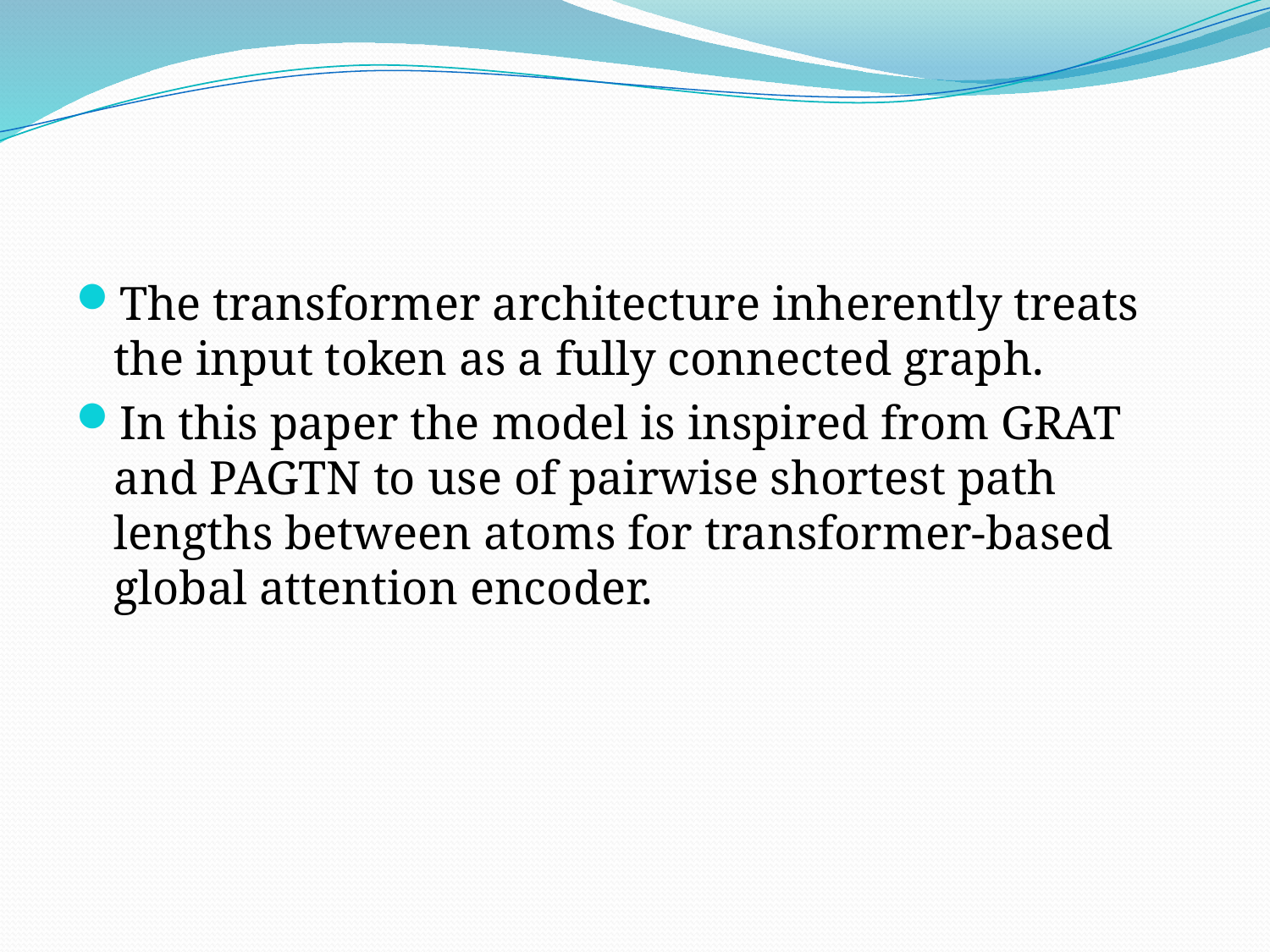

#
The transformer architecture inherently treats the input token as a fully connected graph.
In this paper the model is inspired from GRAT and PAGTN to use of pairwise shortest path lengths between atoms for transformer-based global attention encoder.